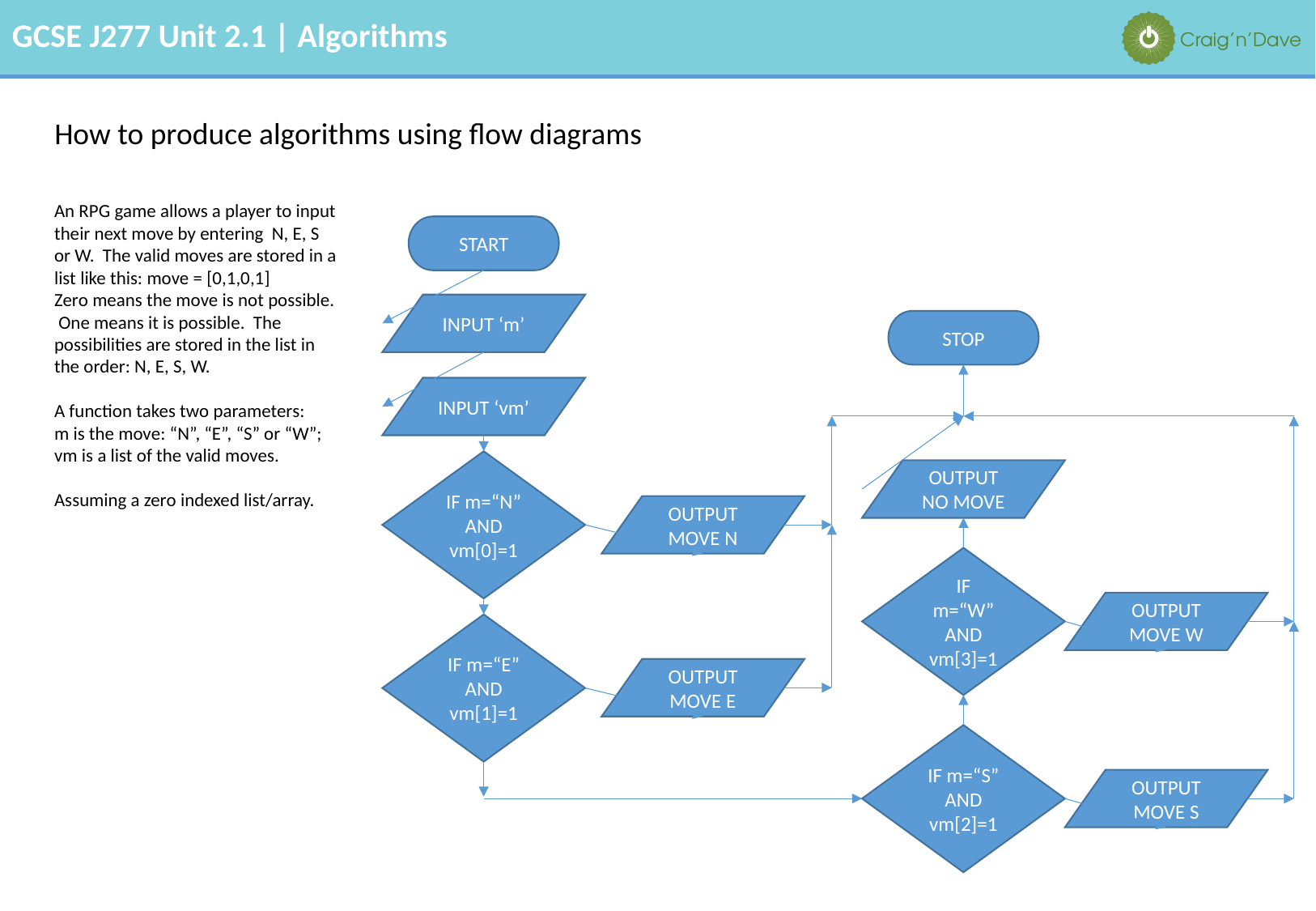

# How to produce algorithms using flow diagrams
An RPG game allows a player to input their next move by entering  N, E, S or W.  The valid moves are stored in a list like this: move = [0,1,0,1]
Zero means the move is not possible.  One means it is possible.  The possibilities are stored in the list in the order: N, E, S, W.

A function takes two parameters:
m is the move: “N”, “E”, “S” or “W”;  vm is a list of the valid moves.

Assuming a zero indexed list/array.
START
INPUT ‘m’
STOP
INPUT ‘vm’
IF m=“N” AND vm[0]=1
OUTPUT NO MOVE
OUTPUT MOVE N
IF m=“W” AND vm[3]=1
OUTPUT MOVE W
IF m=“E” AND vm[1]=1
OUTPUT MOVE E
IF m=“S” AND vm[2]=1
OUTPUT MOVE S